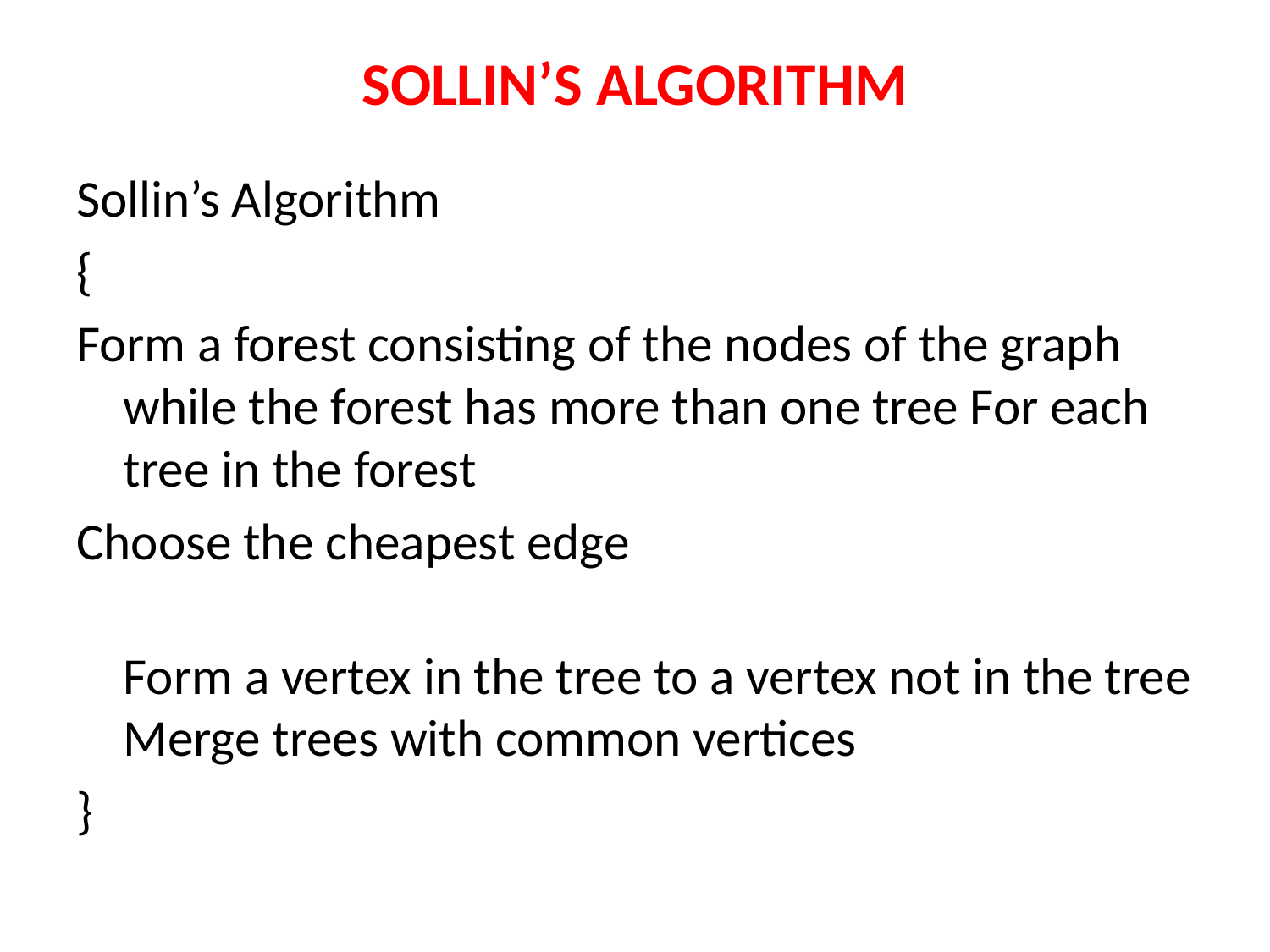

# SOLLIN’S ALGORITHM
Sollin’s Algorithm
{
Form a forest consisting of the nodes of the graph while the forest has more than one tree For each tree in the forest
Choose the cheapest edge
Form a vertex in the tree to a vertex not in the tree Merge trees with common vertices
}